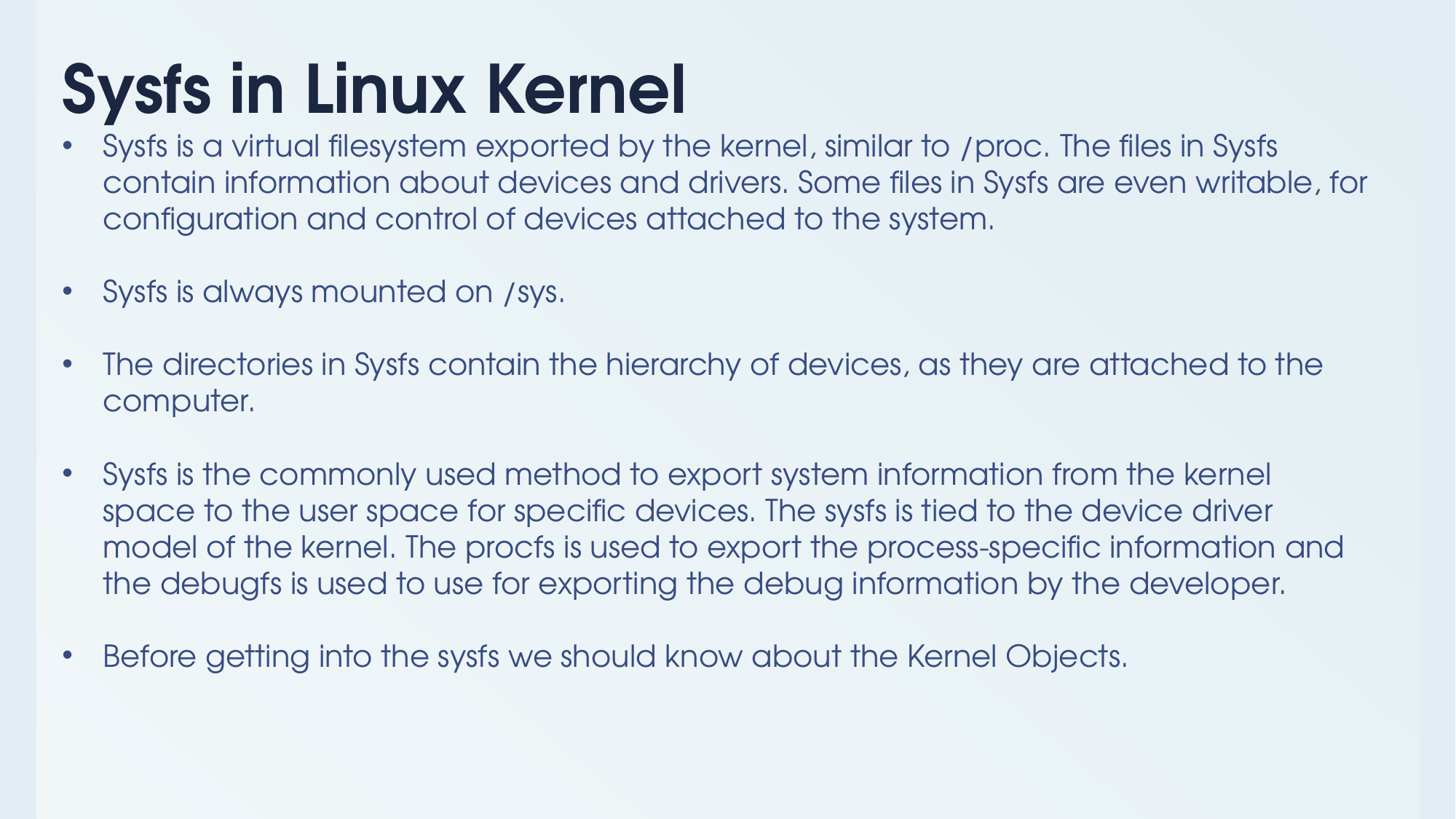

Sysfs in Linux Kernel
Sysfs is a virtual filesystem exported by the kernel, similar to /proc. The files in Sysfs contain information about devices and drivers. Some files in Sysfs are even writable, for configuration and control of devices attached to the system.

Sysfs is always mounted on /sys.

The directories in Sysfs contain the hierarchy of devices, as they are attached to the computer.

Sysfs is the commonly used method to export system information from the kernel space to the user space for specific devices. The sysfs is tied to the device driver model of the kernel. The procfs is used to export the process-specific information and the debugfs is used to use for exporting the debug information by the developer.

Before getting into the sysfs we should know about the Kernel Objects.